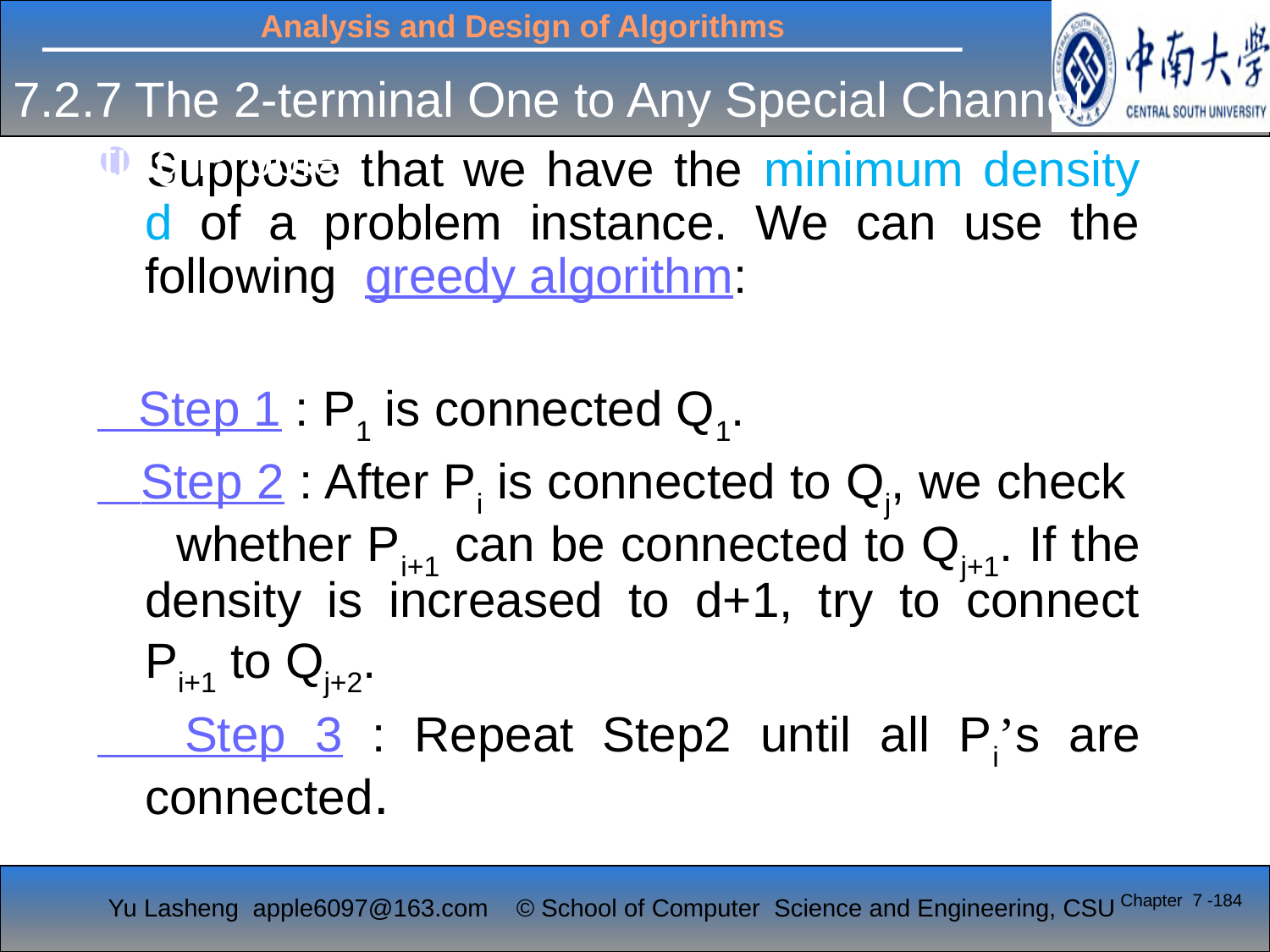

# 7.2.7 The 2-terminal One to Any Special Channel Routing Problem
Suppose that we have the minimum density d of a problem instance. We can use the following  greedy algorithm:

   Step 1 : P1 is connected Q1.
   Step 2 : After Pi is connected to Qj, we check    whether Pi+1 can be connected to Qj+1. If the density is increased to d+1, try to connect Pi+1 to Qj+2.
   Step 3 : Repeat Step2 until all Pi’s are connected.
Chapter  7 -184